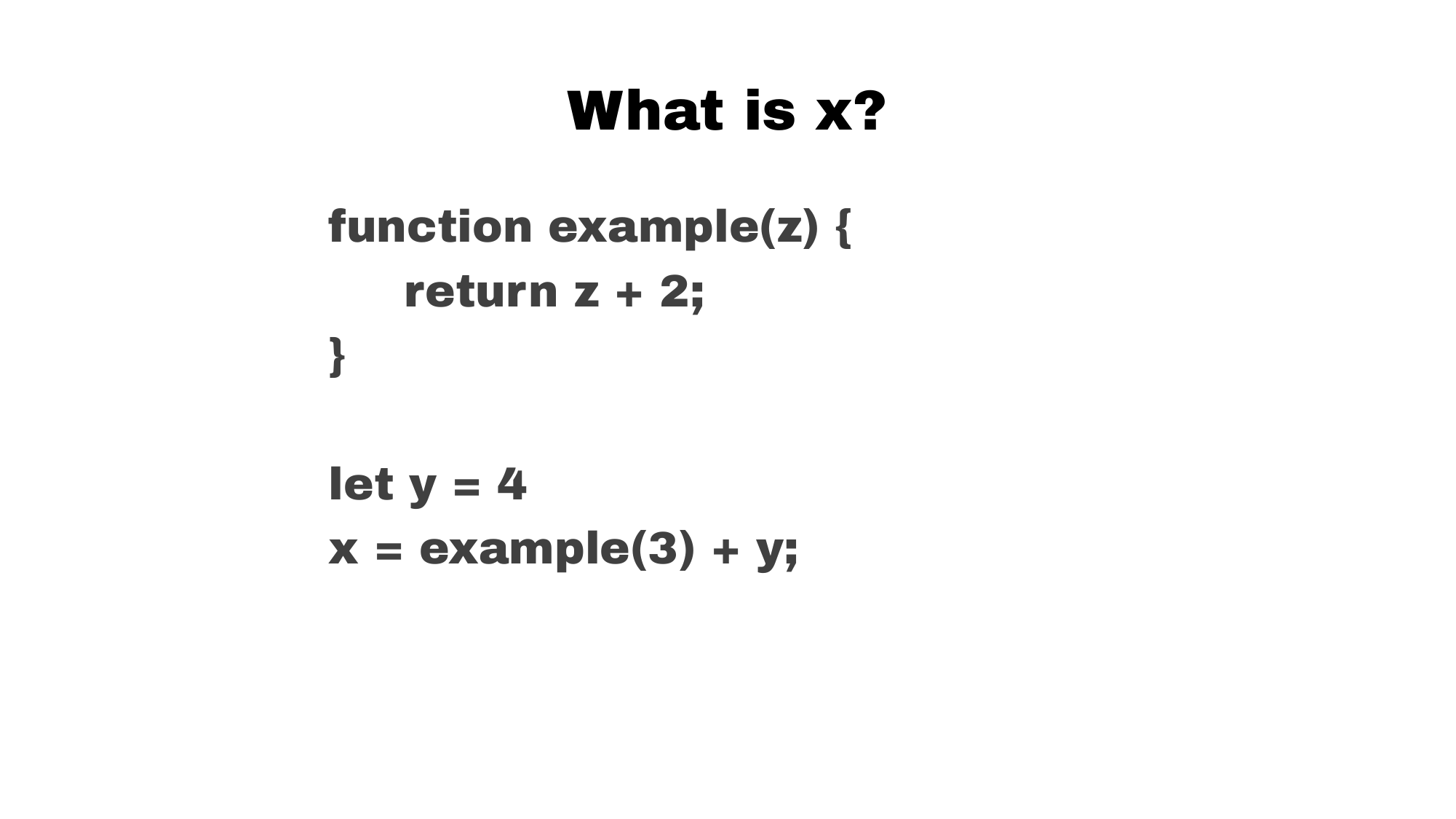

# What is x?
function example(z) {
     return z + 2;
}

let y = 4
x = example(3) + y;